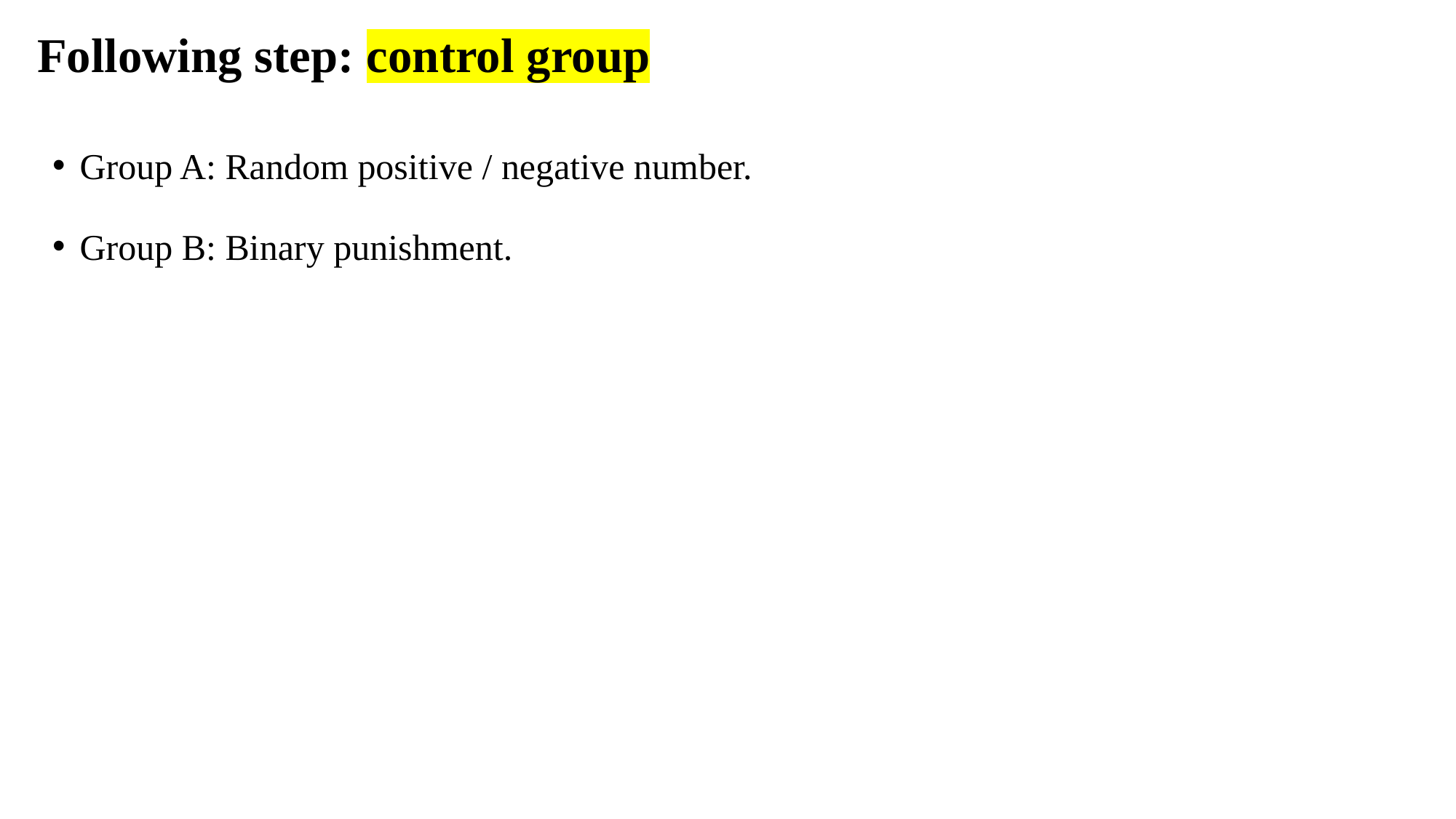

Following step: control group
Group A: Random positive / negative number.
Group B: Binary punishment.